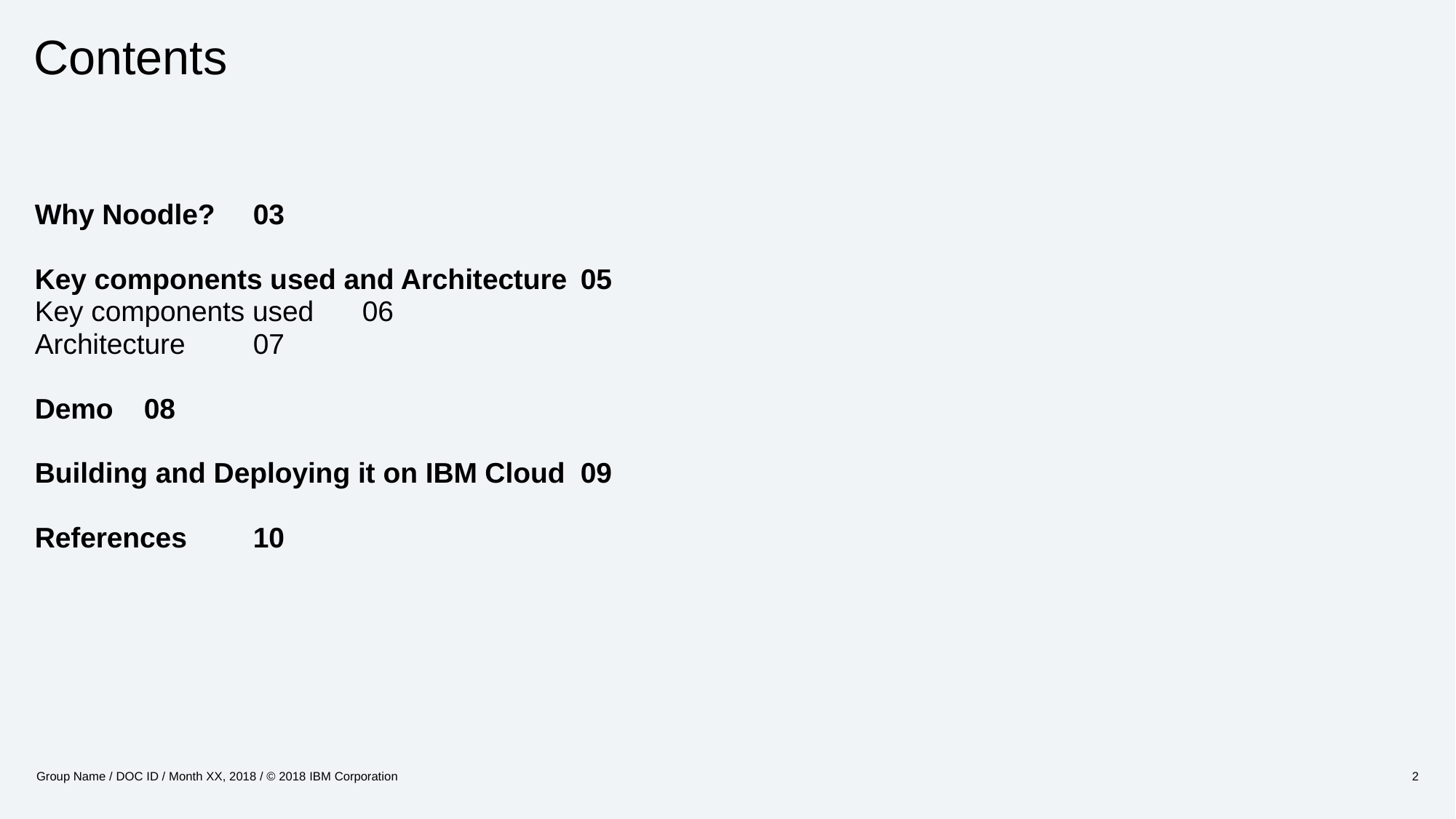

# Contents
Why Noodle?	03

Key components used and Architecture	05
Key components used	06
Architecture	07

Demo	08

Building and Deploying it on IBM Cloud	09

References	10

Group Name / DOC ID / Month XX, 2018 / © 2018 IBM Corporation
2